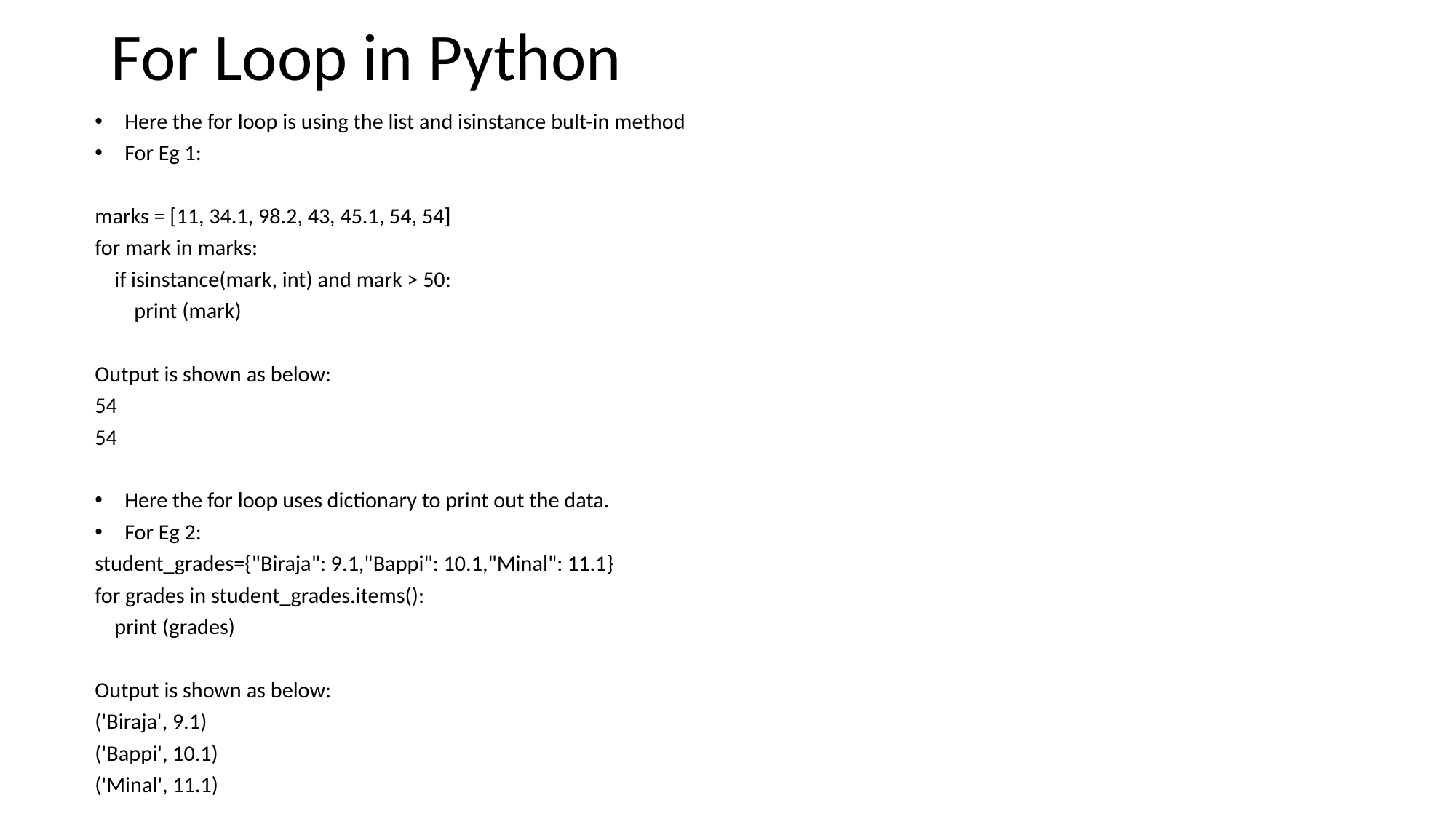

# For Loop in Python
Here the for loop is using the list and isinstance bult-in method
For Eg 1:

marks = [11, 34.1, 98.2, 43, 45.1, 54, 54]
for mark in marks:
    if isinstance(mark, int) and mark > 50:
        print (mark)

Output is shown as below:
54
54

Here the for loop uses dictionary to print out the data.
For Eg 2:
student_grades={"Biraja": 9.1,"Bappi": 10.1,"Minal": 11.1}
for grades in student_grades.items():
    print (grades)

Output is shown as below:
('Biraja', 9.1)
('Bappi', 10.1)
('Minal', 11.1)